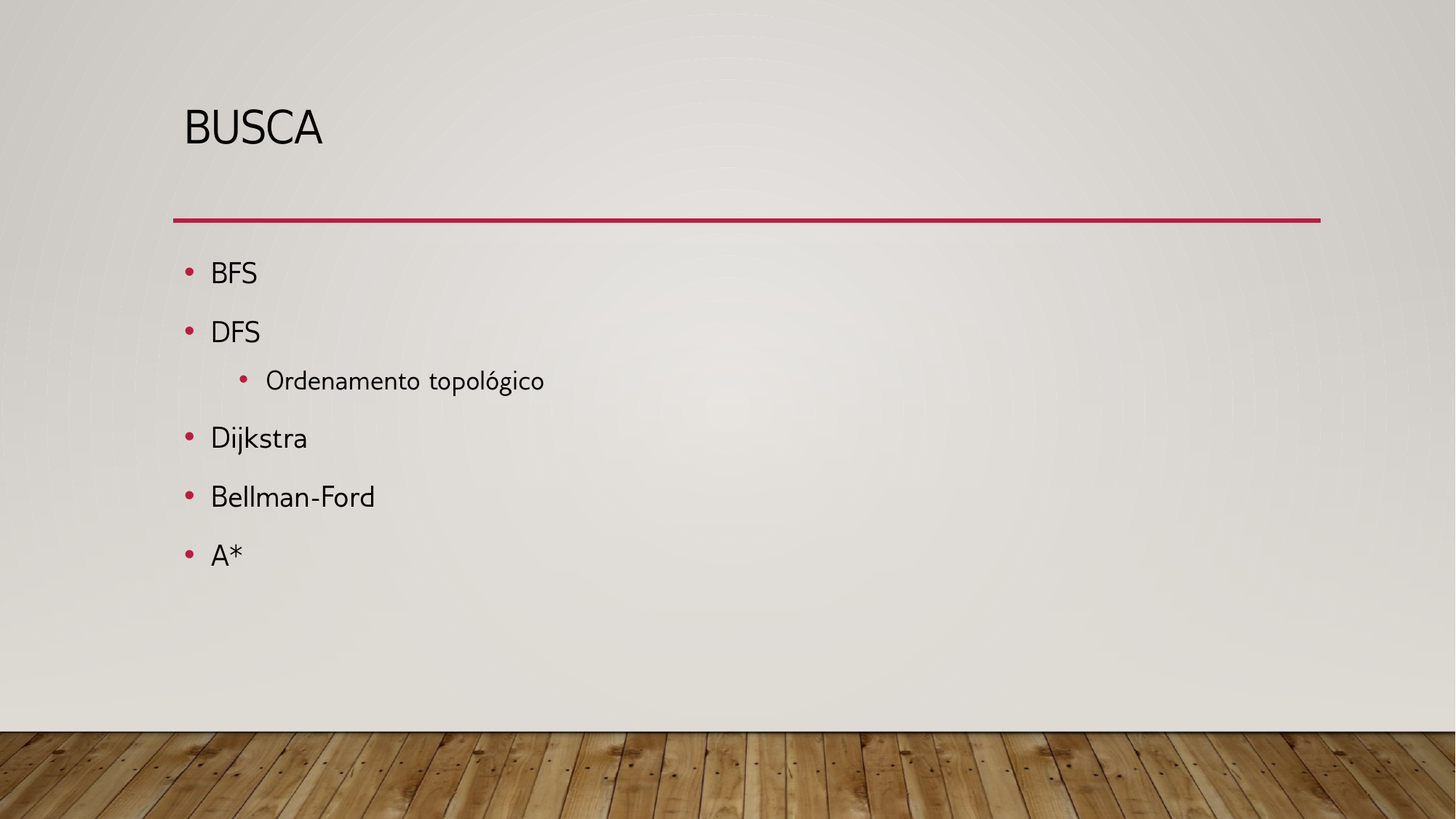

# BUSCA
BFS
DFS
Ordenamento topológico
Dijkstra
Bellman-Ford
A*